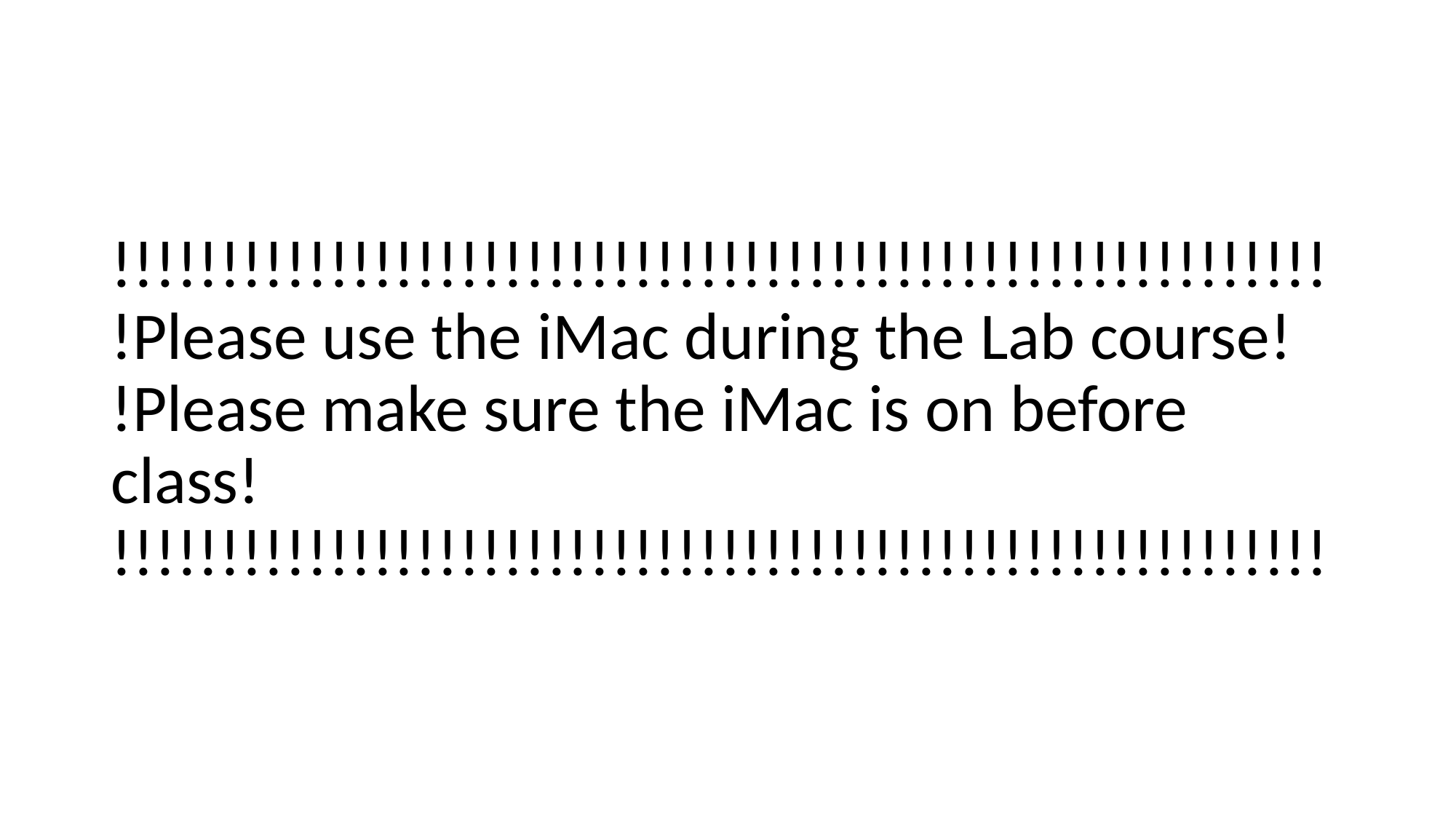

# !!!!!!!!!!!!!!!!!!!!!!!!!!!!!!!!!!!!!!!!!!!!!!!!!!!!!!!! !Please use the iMac during the Lab course! !Please make sure the iMac is on before class! !!!!!!!!!!!!!!!!!!!!!!!!!!!!!!!!!!!!!!!!!!!!!!!!!!!!!!!!